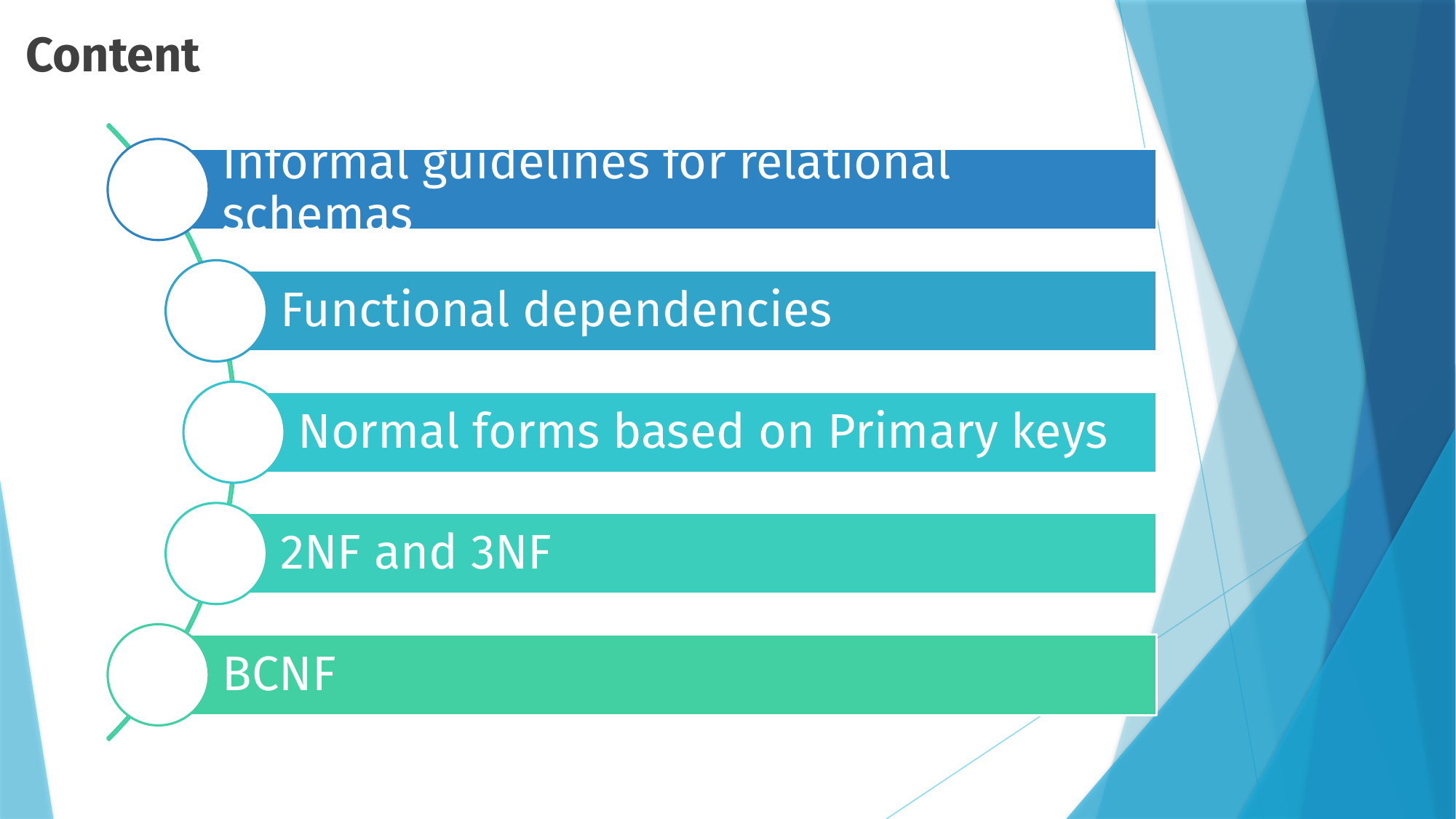

Content
Informal guidelines for relational schemas
Functional dependencies
Normal forms based on Primary keys
2NF and 3NF
BCNF